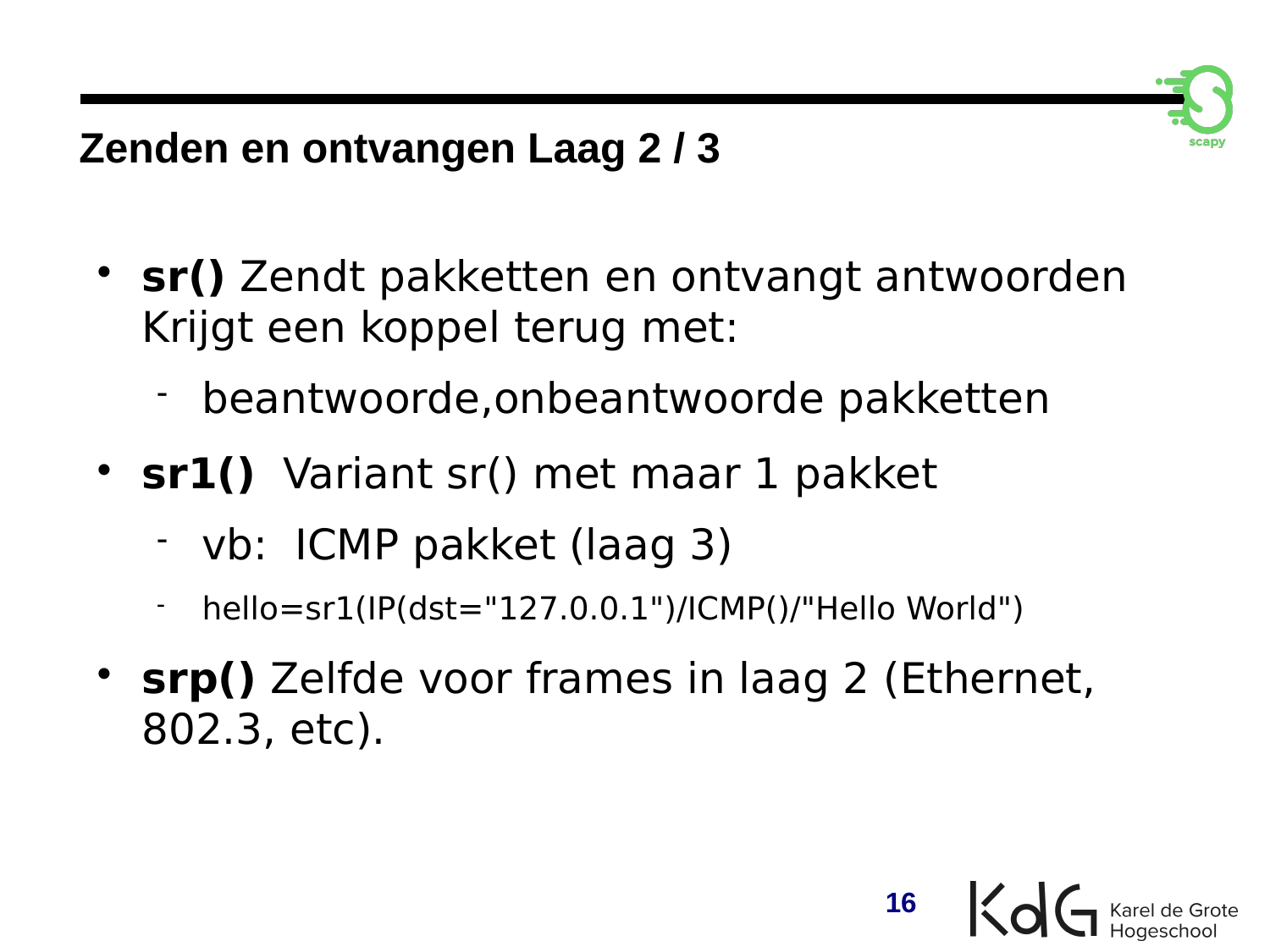

Zenden en ontvangen Laag 2 / 3
sr() Zendt pakketten en ontvangt antwoorden Krijgt een koppel terug met:
beantwoorde,onbeantwoorde pakketten
sr1()  Variant sr() met maar 1 pakket
vb:  ICMP pakket (laag 3)
hello=sr1(IP(dst="127.0.0.1")/ICMP()/"Hello World")
srp() Zelfde voor frames in laag 2 (Ethernet, 802.3, etc).